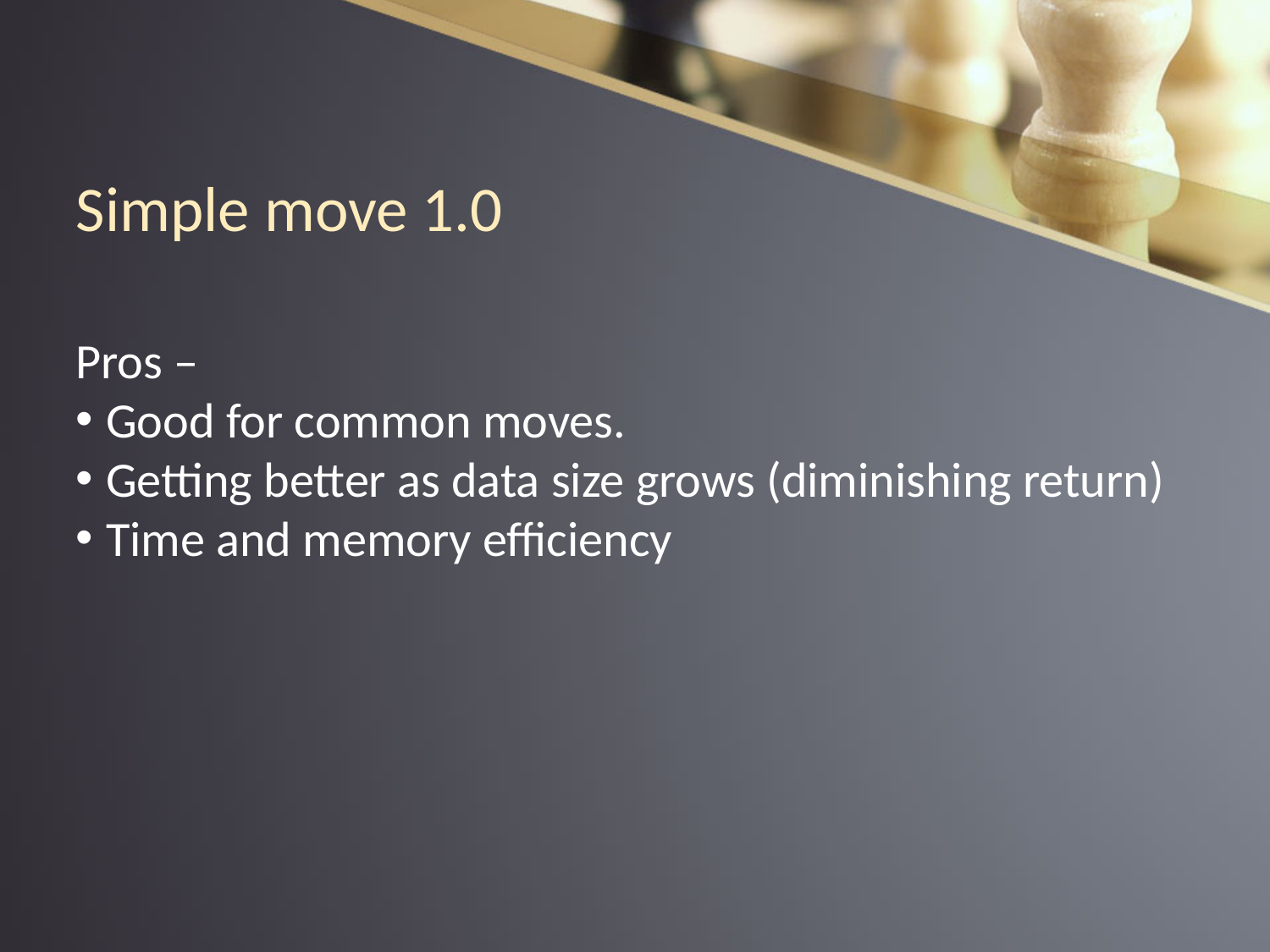

Simple move 1.0

Pros –
Good for common moves.
Getting better as data size grows (diminishing return)
Time and memory efficiency